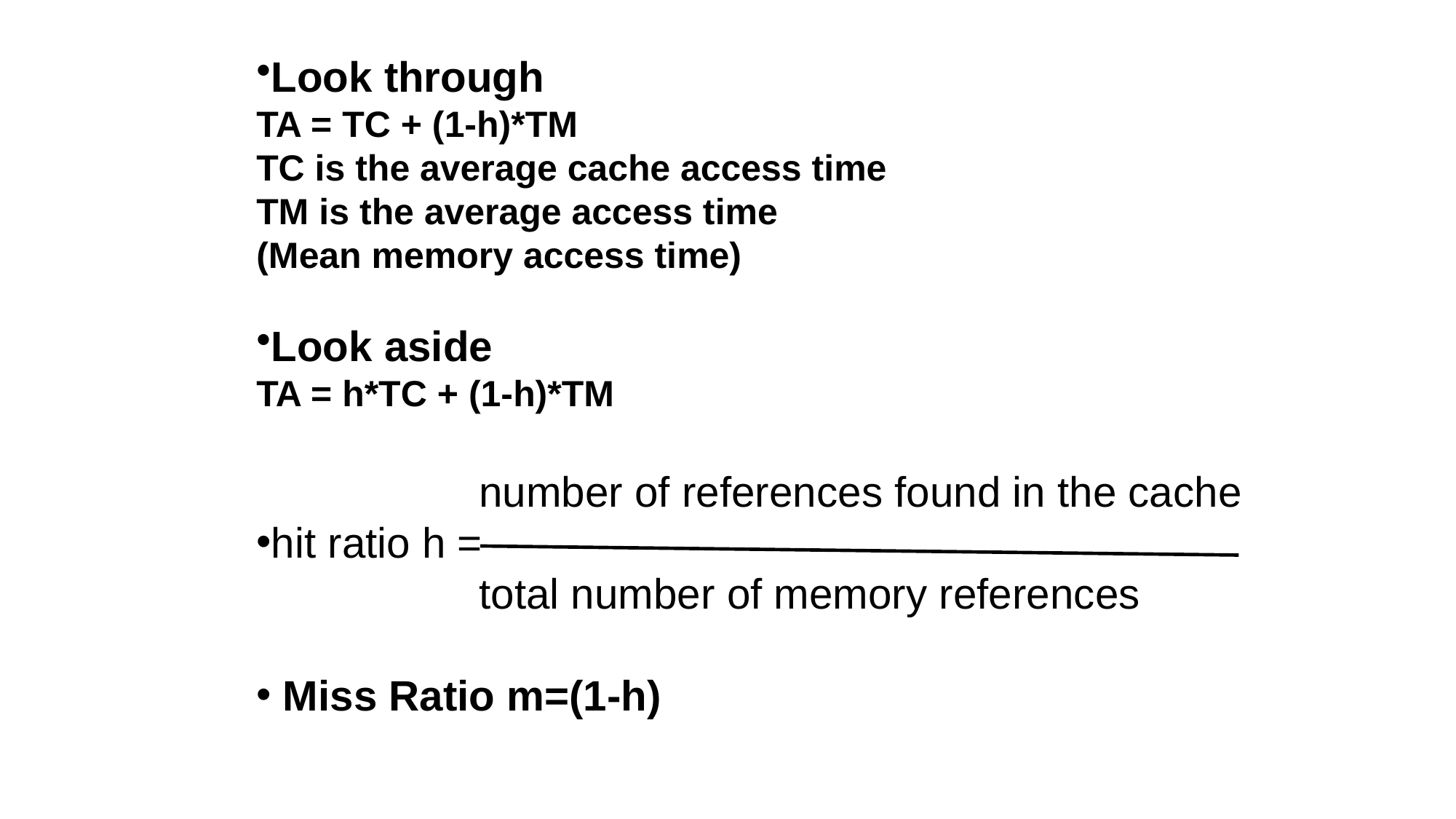

Look through
TA = TC + (1-h)*TM
TC is the average cache access time
TM is the average access time
(Mean memory access time)

Look aside
TA = h*TC + (1-h)*TM

		     number of references found in the cache
hit ratio h =
		     total number of memory references

 Miss Ratio m=(1-h)